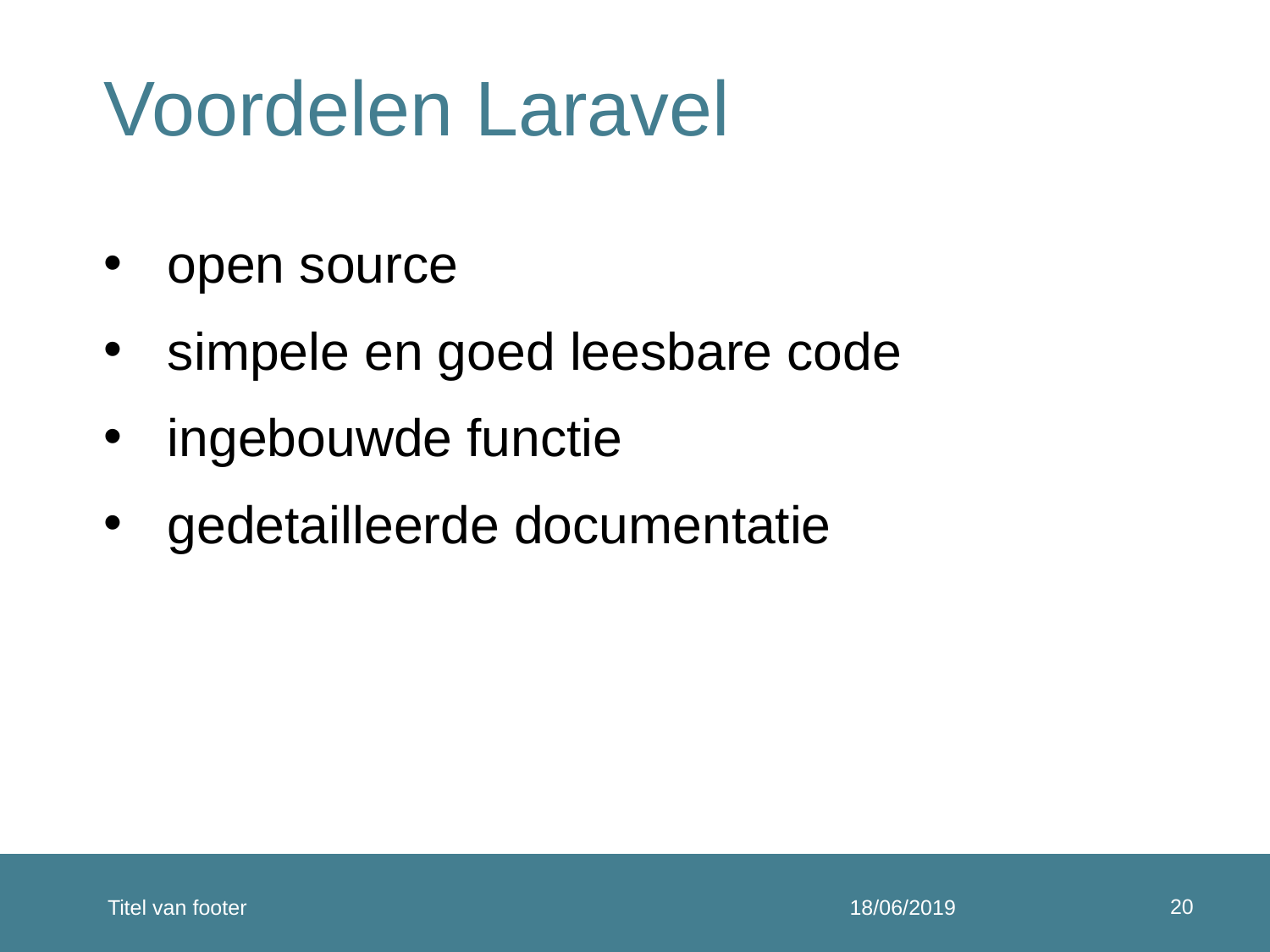

# Voordelen Laravel
open source
simpele en goed leesbare code
ingebouwde functie
gedetailleerde documentatie
20
Titel van footer
18/06/2019